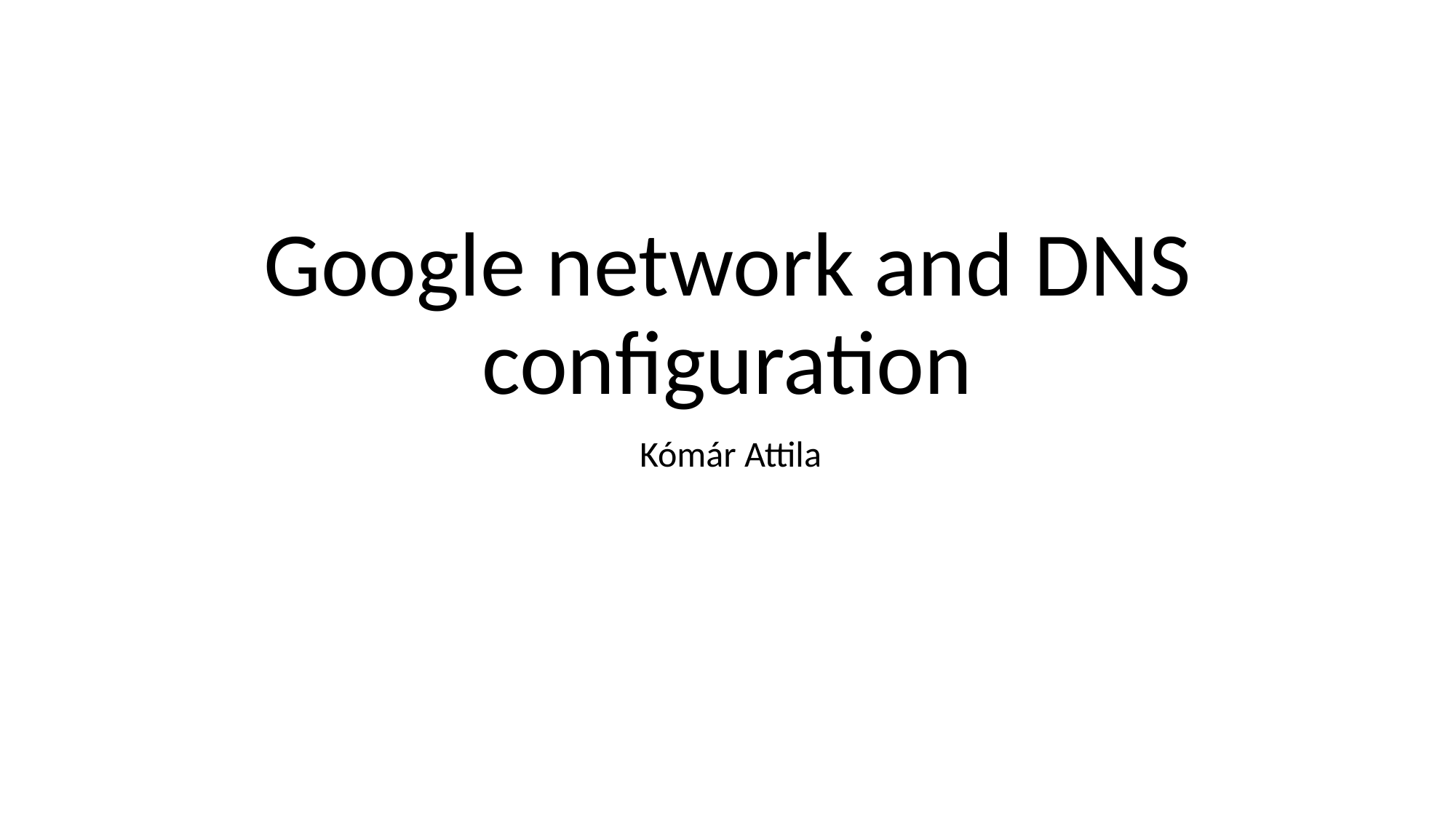

# Google network and DNS configuration
Kómár Attila